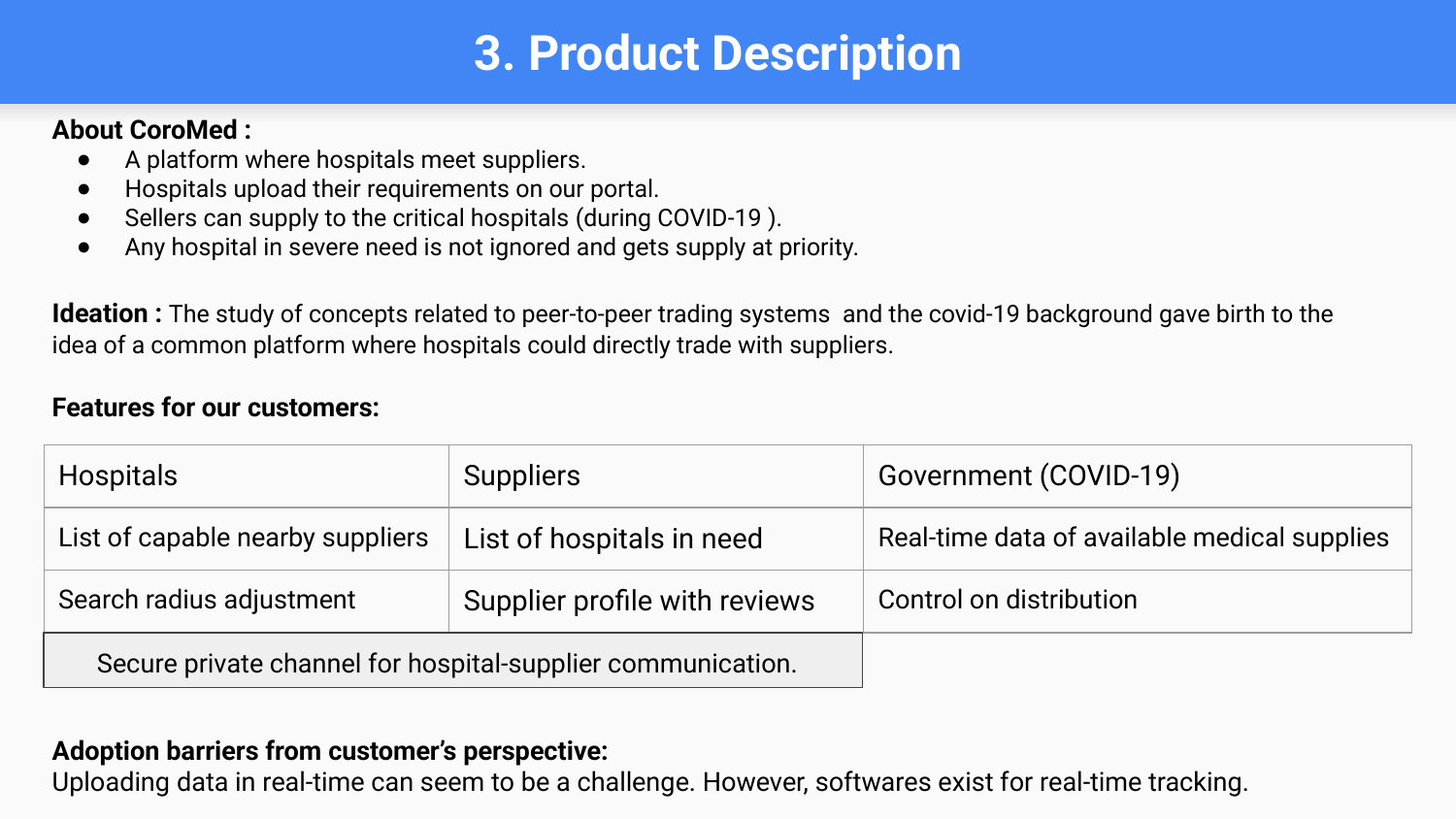

# 3. Product Description
About CoroMed :
A platform where hospitals meet suppliers.
Hospitals upload their requirements on our portal.
Sellers can supply to the critical hospitals (during COVID-19 ).
Any hospital in severe need is not ignored and gets supply at priority.

Ideation : The study of concepts related to peer-to-peer trading systems  and the covid-19 background gave birth to the idea of a common platform where hospitals could directly trade with suppliers.

Features for our customers:

| Hospitals | Suppliers | Government (COVID-19) |
| --- | --- | --- |
| List of capable nearby suppliers | List of hospitals in need | Real-time data of available medical supplies |
| Search radius adjustment | Supplier profile with reviews | Control on distribution |

Secure private channel for hospital-supplier communication.

Adoption barriers from customer’s perspective:
Uploading data in real-time can seem to be a challenge. However, softwares exist for real-time tracking.